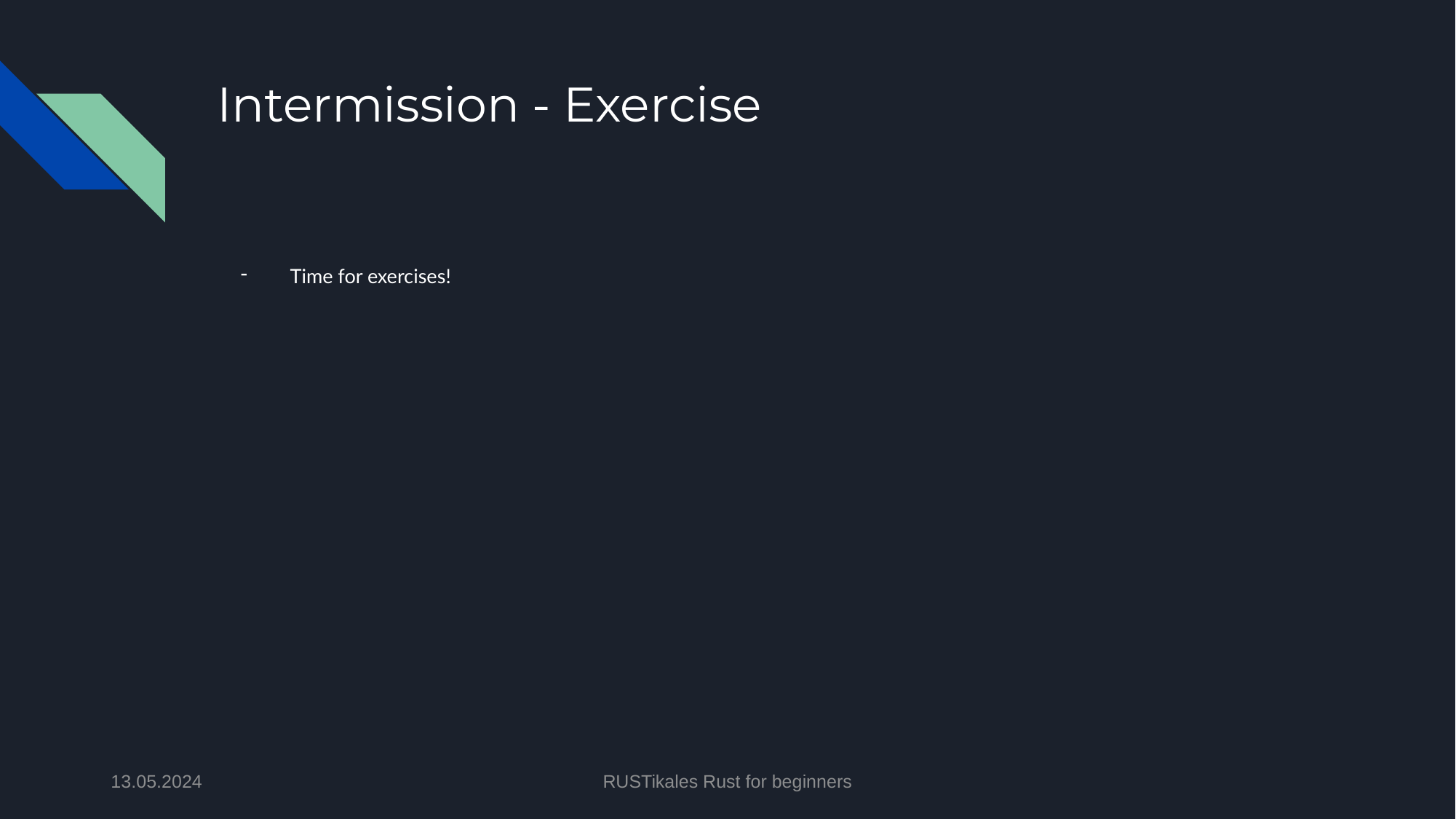

# Intermission - Exercise
Time for exercises!
13.05.2024
RUSTikales Rust for beginners